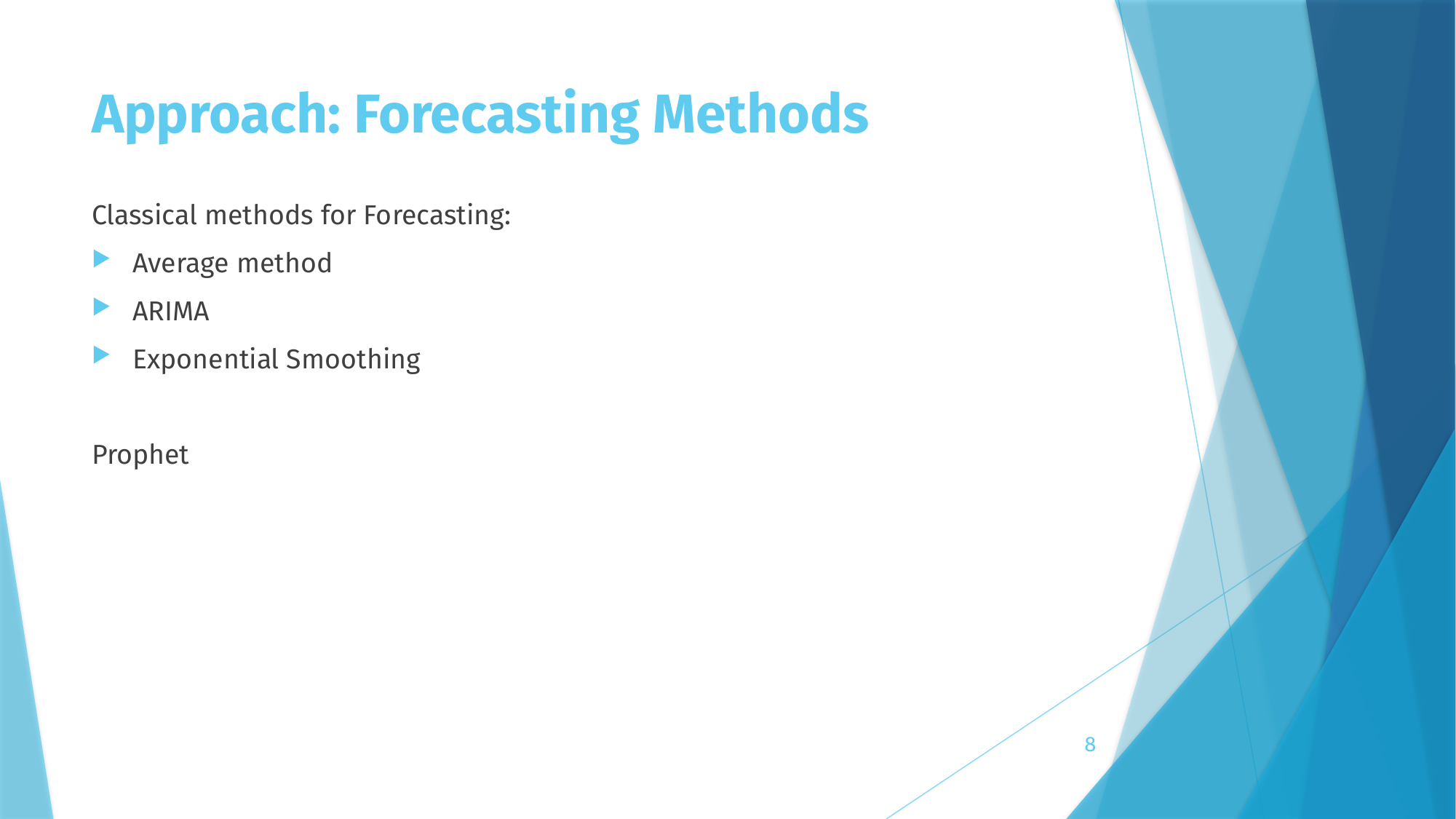

# Approach: Forecasting Methods
Classical methods for Forecasting:
Average method
ARIMA
Exponential Smoothing

Prophet
8